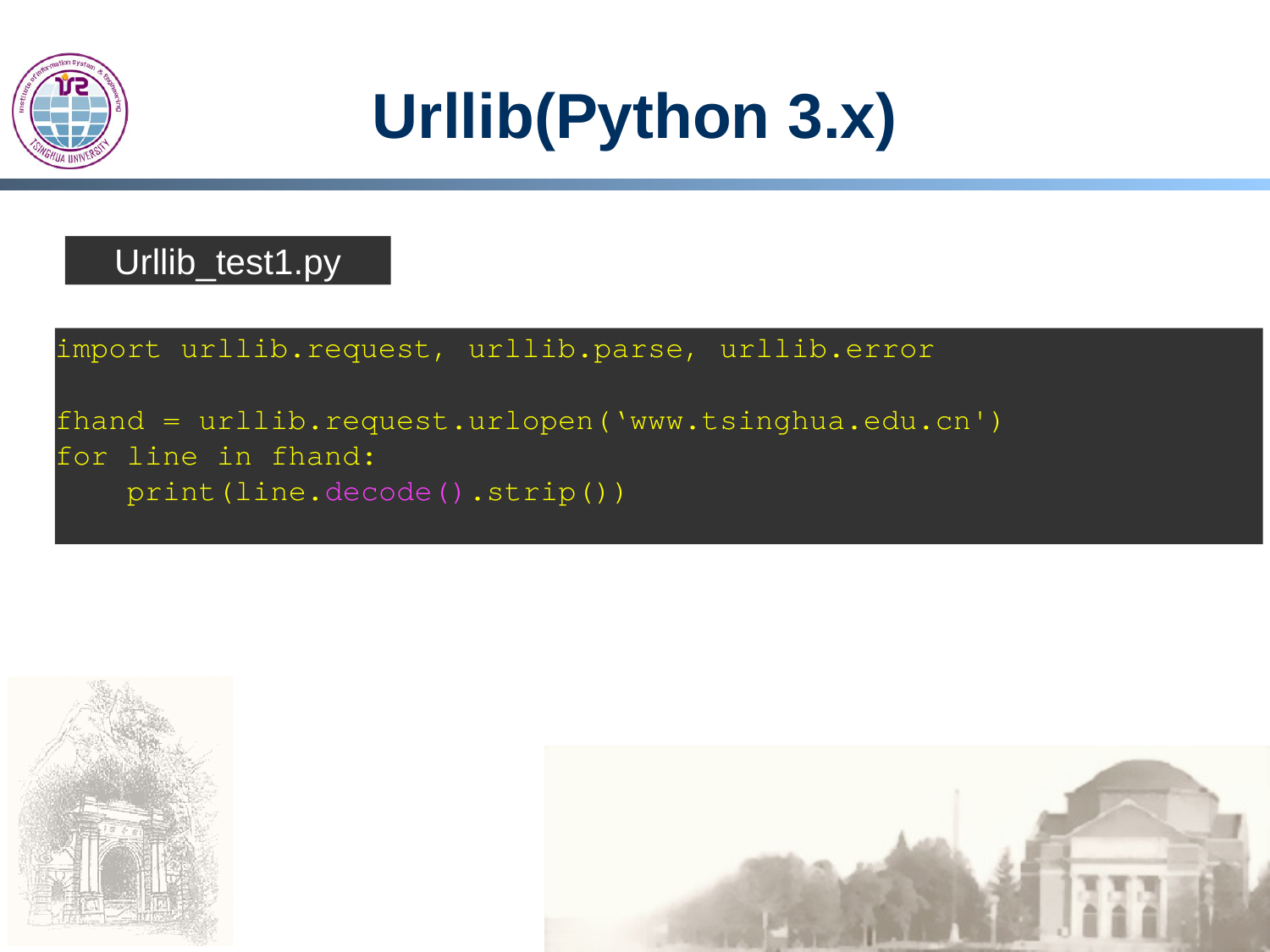

# Urllib(Python 3.x)
Urllib_test1.py
import urllib.request, urllib.parse, urllib.error

fhand = urllib.request.urlopen(‘www.tsinghua.edu.cn')
for line in fhand:
    print(line.decode().strip())